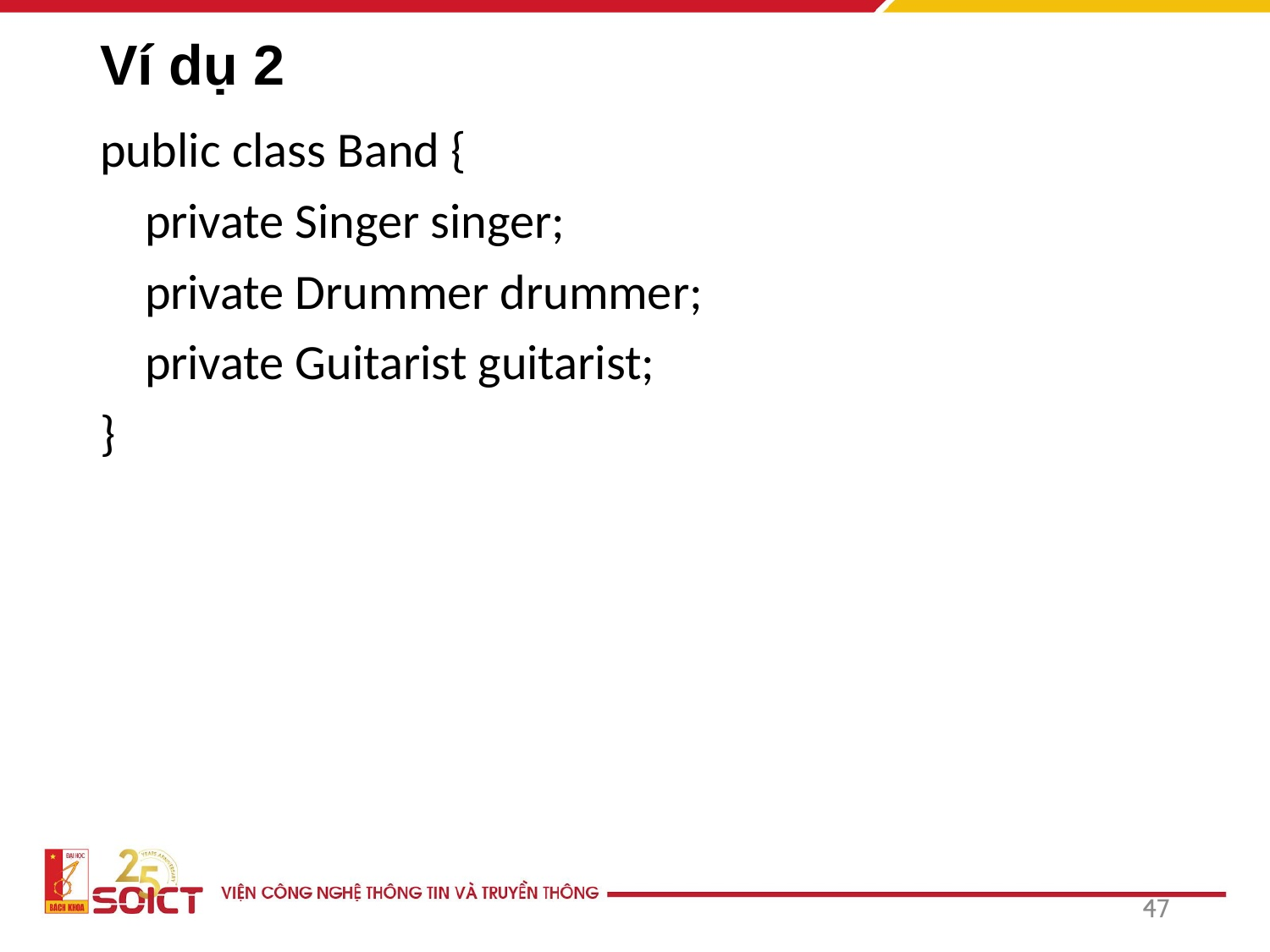

# Ví dụ 2
public class Band {
    private Singer singer;
    private Drummer drummer;
    private Guitarist guitarist;
}
47